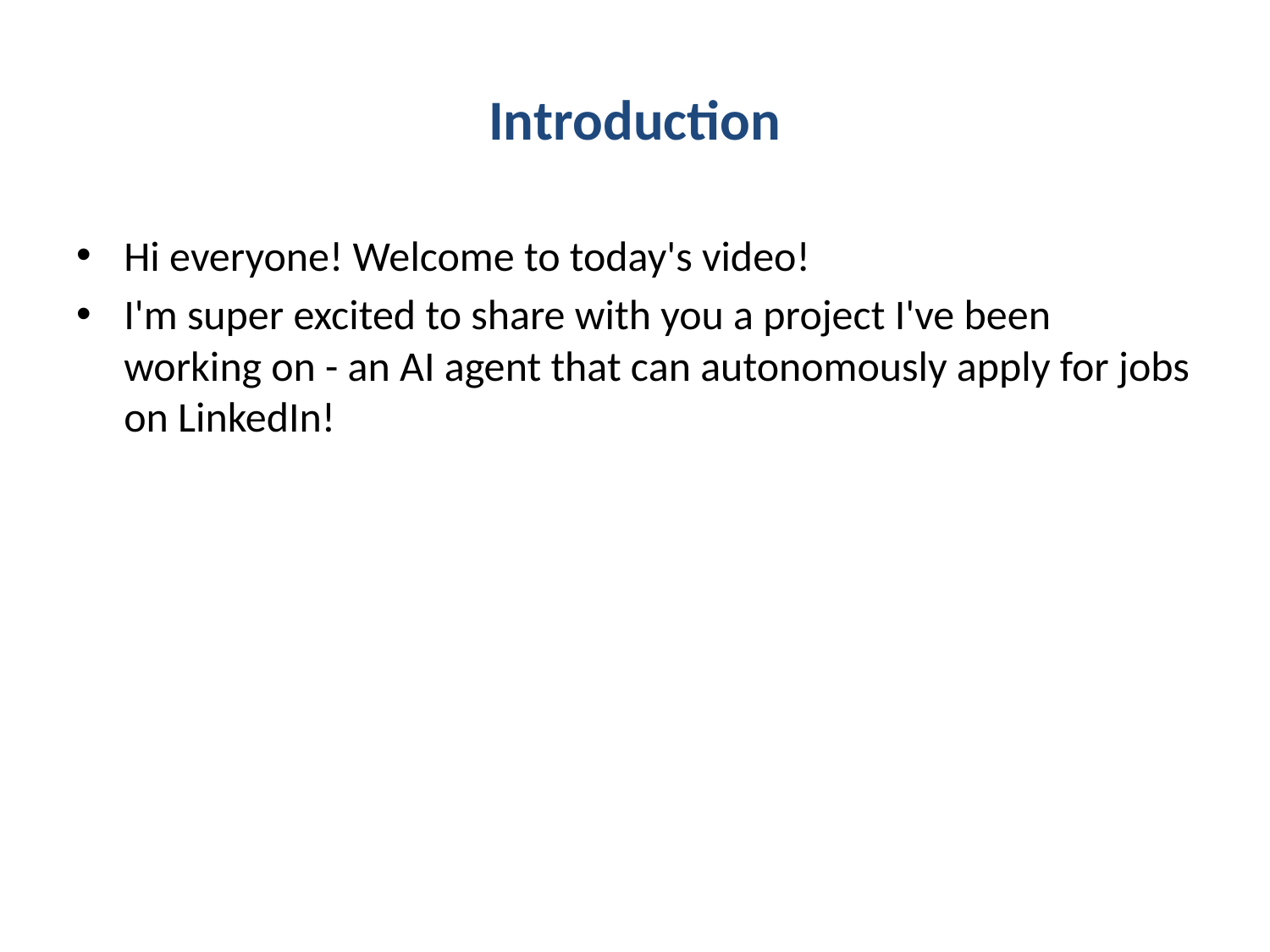

# Introduction
Hi everyone! Welcome to today's video!
I'm super excited to share with you a project I've been working on - an AI agent that can autonomously apply for jobs on LinkedIn!